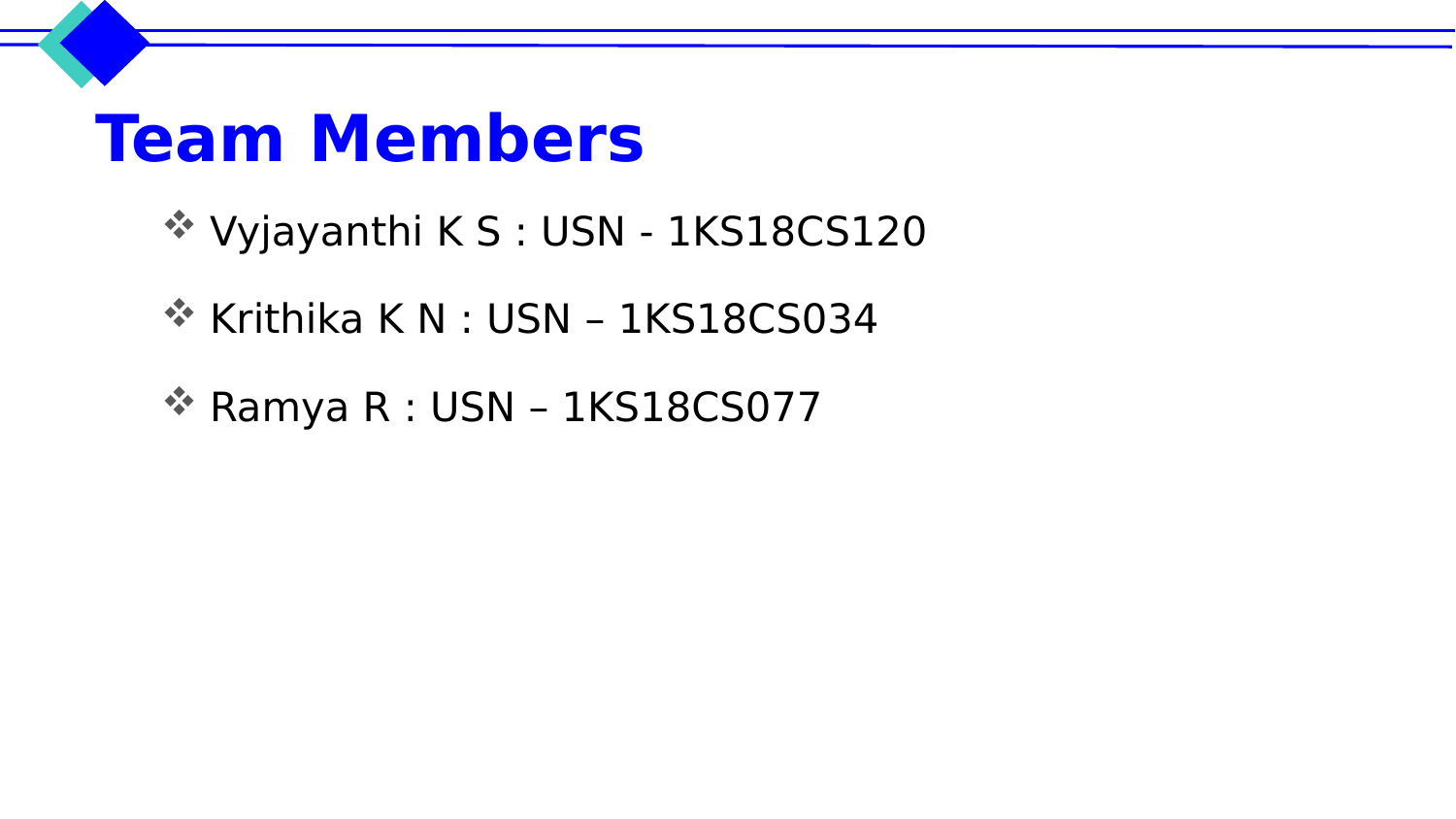

# Team Members
Vyjayanthi K S : USN - 1KS18CS120
Krithika K N : USN – 1KS18CS034
Ramya R : USN – 1KS18CS077